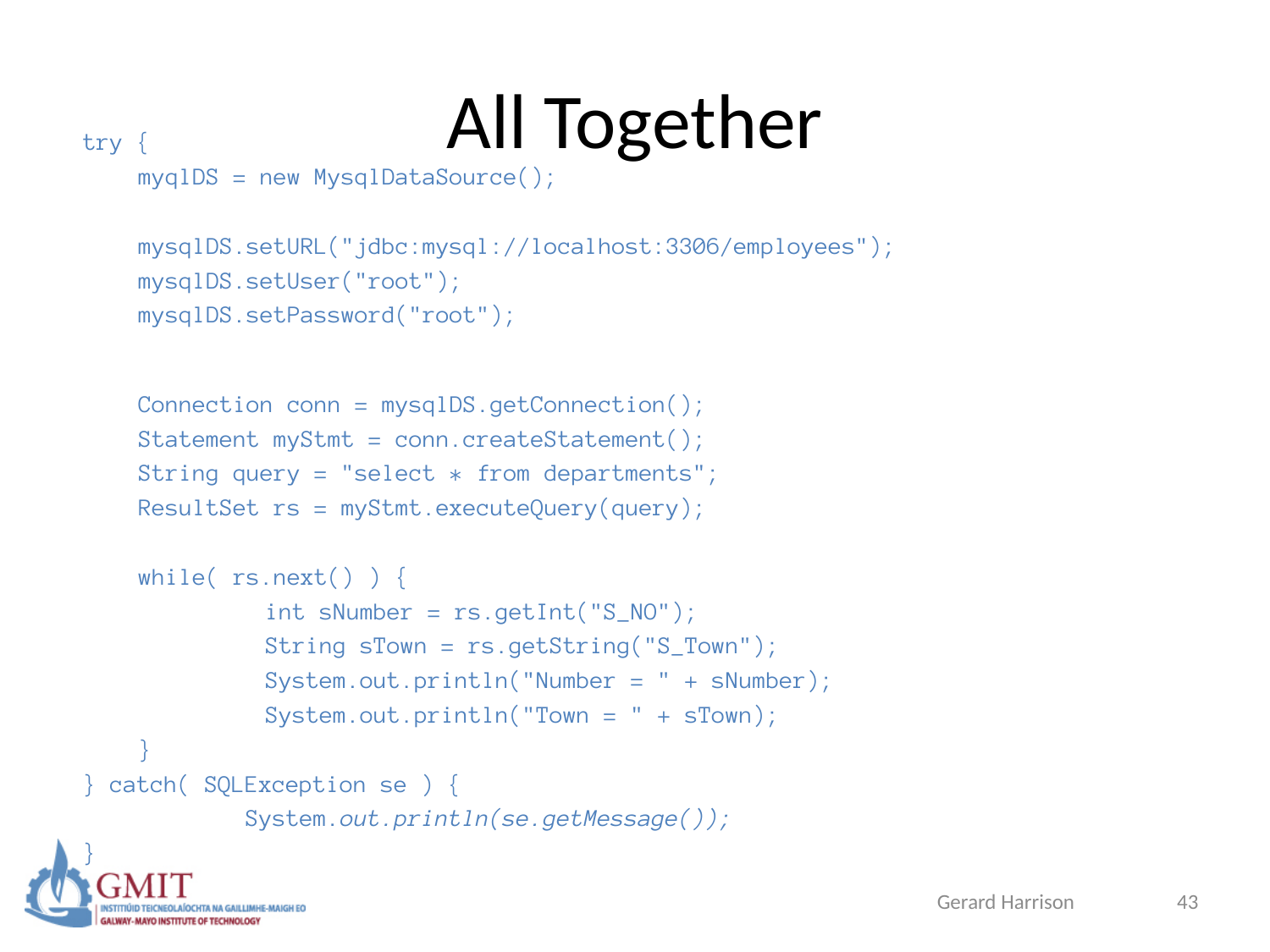

# All Together
try {
myqlDS = new MysqlDataSource();

mysqlDS.setURL("jdbc:mysql://localhost:3306/employees");
mysqlDS.setUser("root");
mysqlDS.setPassword("root");

Connection conn = mysqlDS.getConnection();
Statement myStmt = conn.createStatement();
String query = "select * from departments";
ResultSet rs = myStmt.executeQuery(query);

while( rs.next() ) {
	int sNumber = rs.getInt("S_NO");
	String sTown = rs.getString("S_Town");
	System.out.println("Number = " + sNumber);
	System.out.println("Town = " + sTown);
}
} catch( SQLException se ) {
            System.out.println(se.getMessage());
}
Gerard Harrison
43